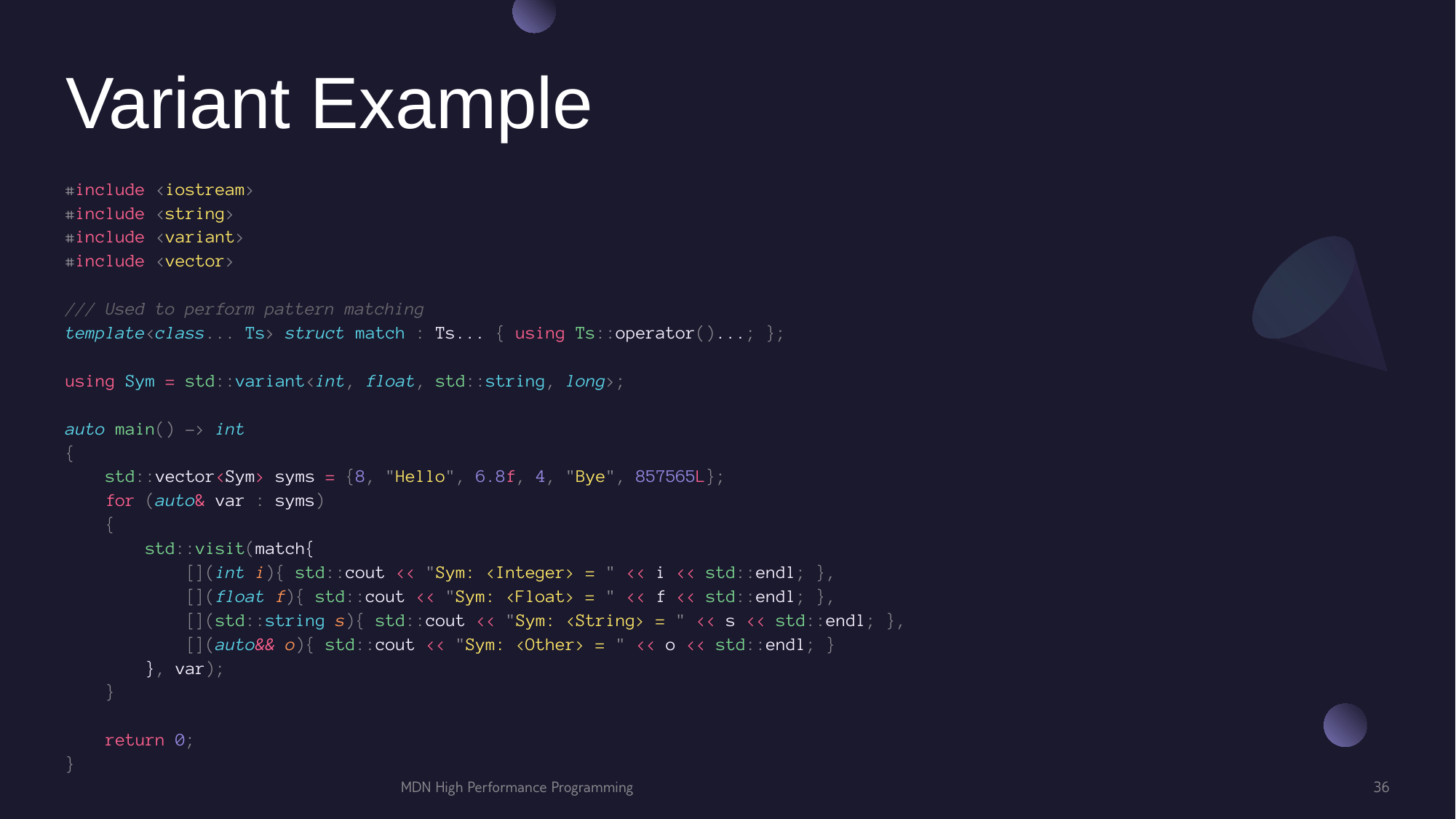

# Variant Example
#include <iostream>
#include <string>
#include <variant>
#include <vector>
/// Used to perform pattern matching
template<class... Ts> struct match : Ts... { using Ts::operator()...; };
using Sym = std::variant<int, float, std::string, long>;
auto main() -> int
{
    std::vector<Sym> syms = {8, "Hello", 6.8f, 4, "Bye", 857565L};
    for (auto& var : syms)
    {
        std::visit(match{
            [](int i){ std::cout << "Sym: <Integer> = " << i << std::endl; },
            [](float f){ std::cout << "Sym: <Float> = " << f << std::endl; },
            [](std::string s){ std::cout << "Sym: <String> = " << s << std::endl; },
            [](auto&& o){ std::cout << "Sym: <Other> = " << o << std::endl; }
        }, var);
    }
    return 0;
}

MDN High Performance Programming
36